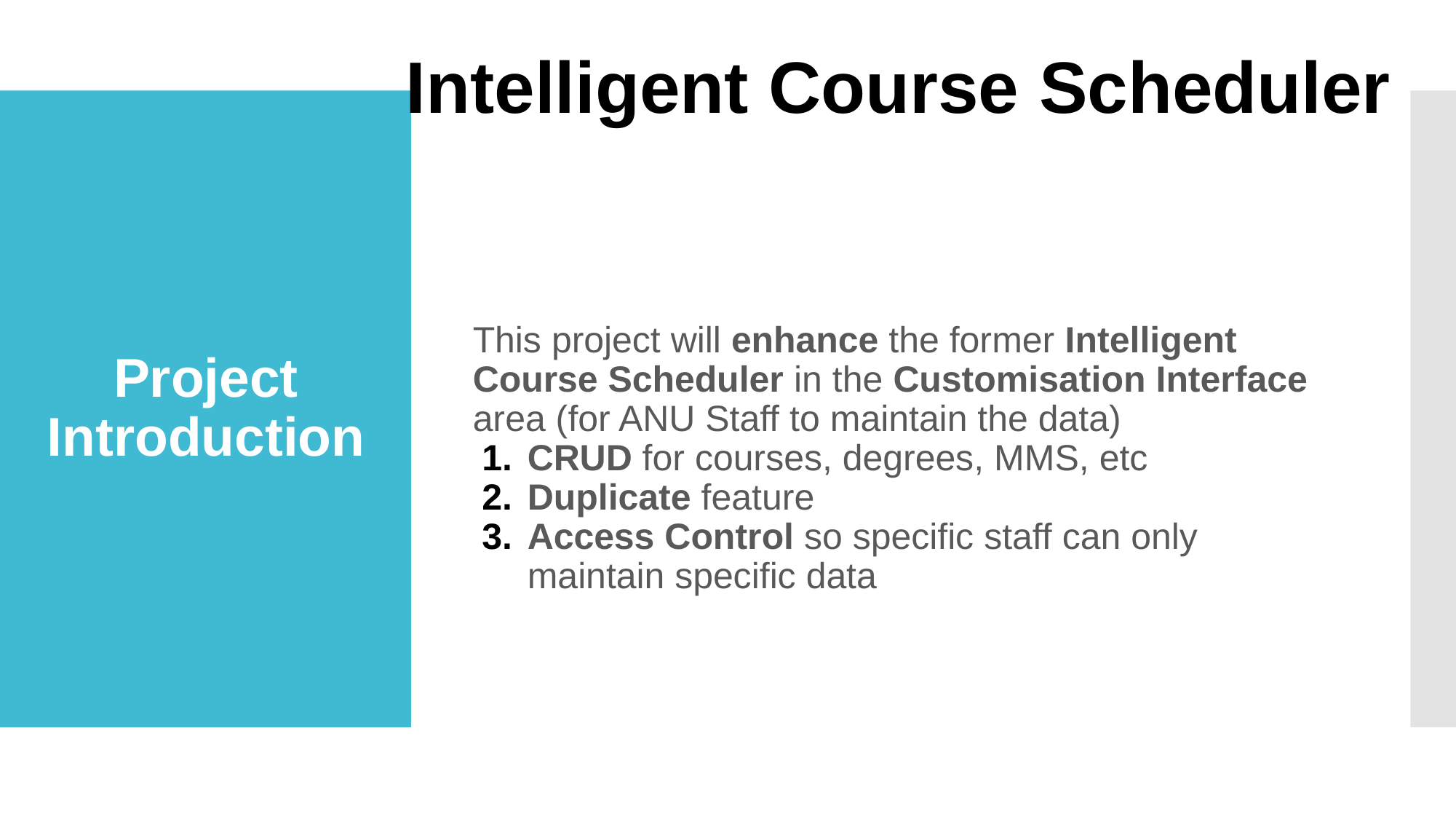

Intelligent Course Scheduler
# Project Introduction
This project will enhance the former Intelligent Course Scheduler in the Customisation Interface area (for ANU Staff to maintain the data)
CRUD for courses, degrees, MMS, etc
Duplicate feature
Access Control so specific staff can only maintain specific data